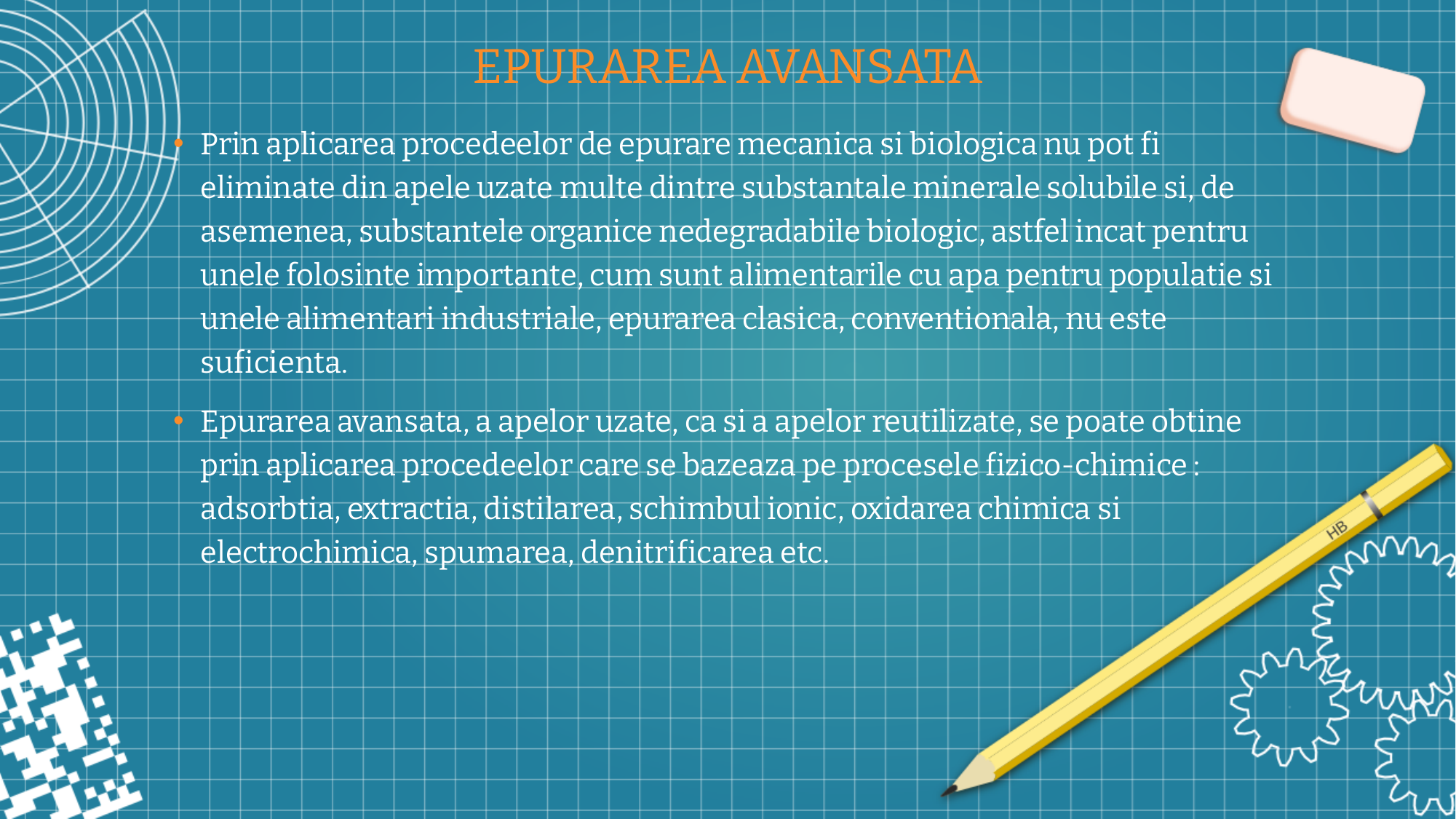

# Epurarea avansata
Prin aplicarea procedeelor de epurare mecanica si biologica nu pot fi eliminate din apele uzate multe dintre substantale minerale solubile si, de asemenea, substantele organice nedegradabile biologic, astfel incat pentru unele folosinte importante, cum sunt alimentarile cu apa pentru populatie si unele alimentari industriale, epurarea clasica, conventionala, nu este suficienta.
Epurarea avansata, a apelor uzate, ca si a apelor reutilizate, se poate obtine prin aplicarea procedeelor care se bazeaza pe procesele fizico-chimice : adsorbtia, extractia, distilarea, schimbul ionic, oxidarea chimica si electrochimica, spumarea, denitrificarea etc.